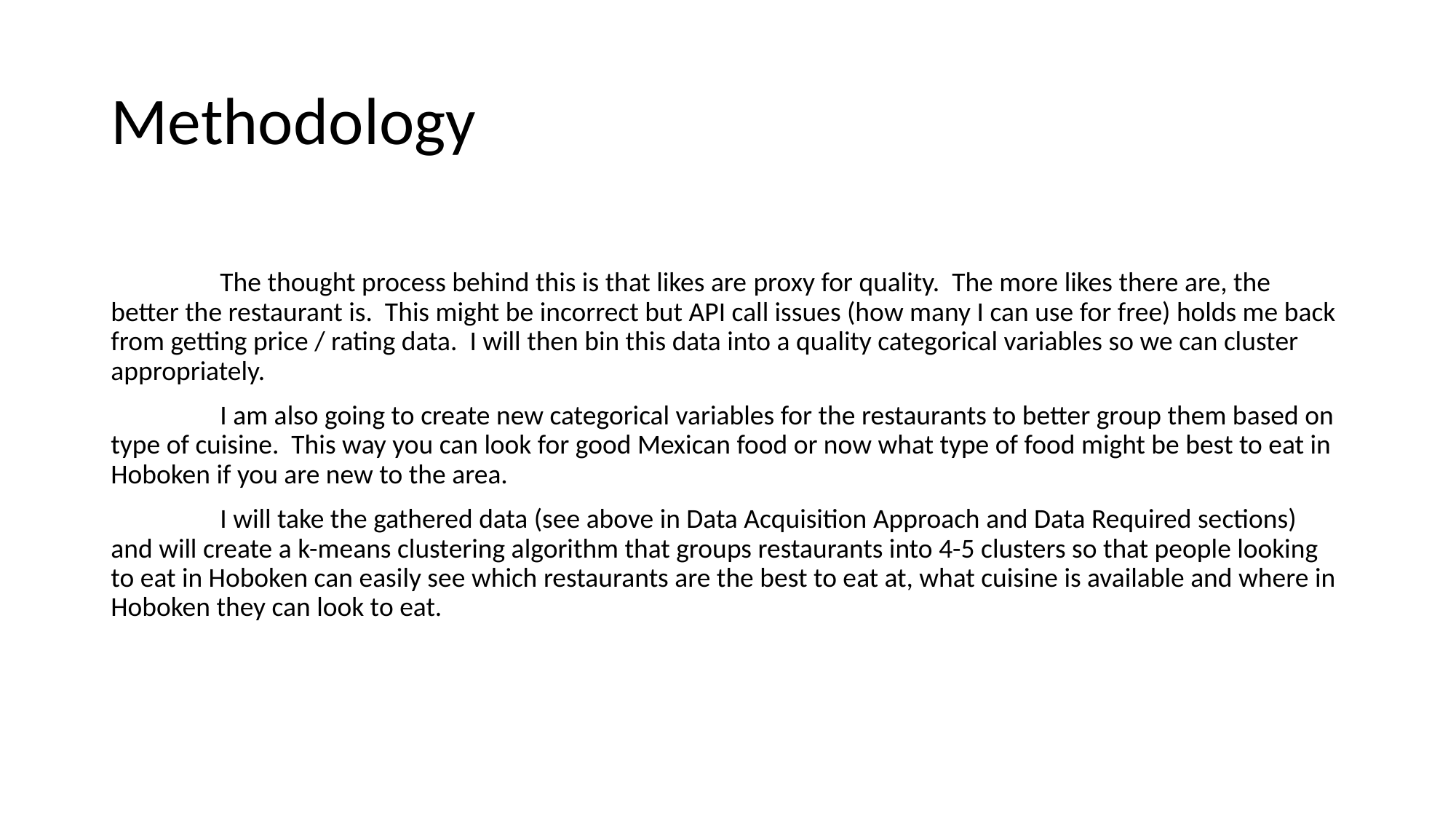

# Methodology

	The thought process behind this is that likes are proxy for quality.  The more likes there are, the better the restaurant is.  This might be incorrect but API call issues (how many I can use for free) holds me back from getting price / rating data.  I will then bin this data into a quality categorical variables so we can cluster appropriately.
	I am also going to create new categorical variables for the restaurants to better group them based on type of cuisine.  This way you can look for good Mexican food or now what type of food might be best to eat in Hoboken if you are new to the area.
	I will take the gathered data (see above in Data Acquisition Approach and Data Required sections) and will create a k-means clustering algorithm that groups restaurants into 4-5 clusters so that people looking to eat in Hoboken can easily see which restaurants are the best to eat at, what cuisine is available and where in Hoboken they can look to eat.